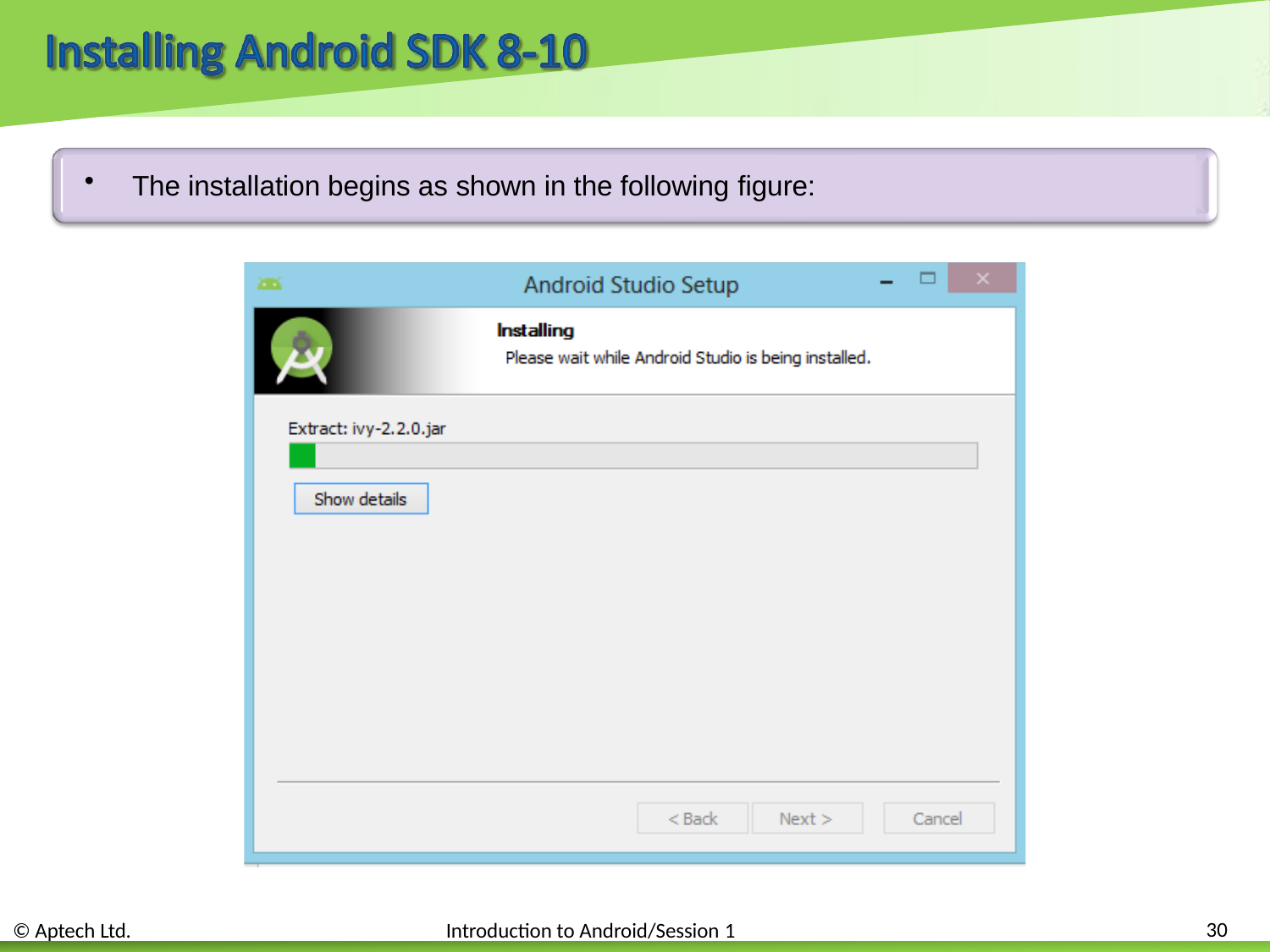

The installation begins as shown in the following figure:

30
© Aptech Ltd.
Introduction to Android/Session 1